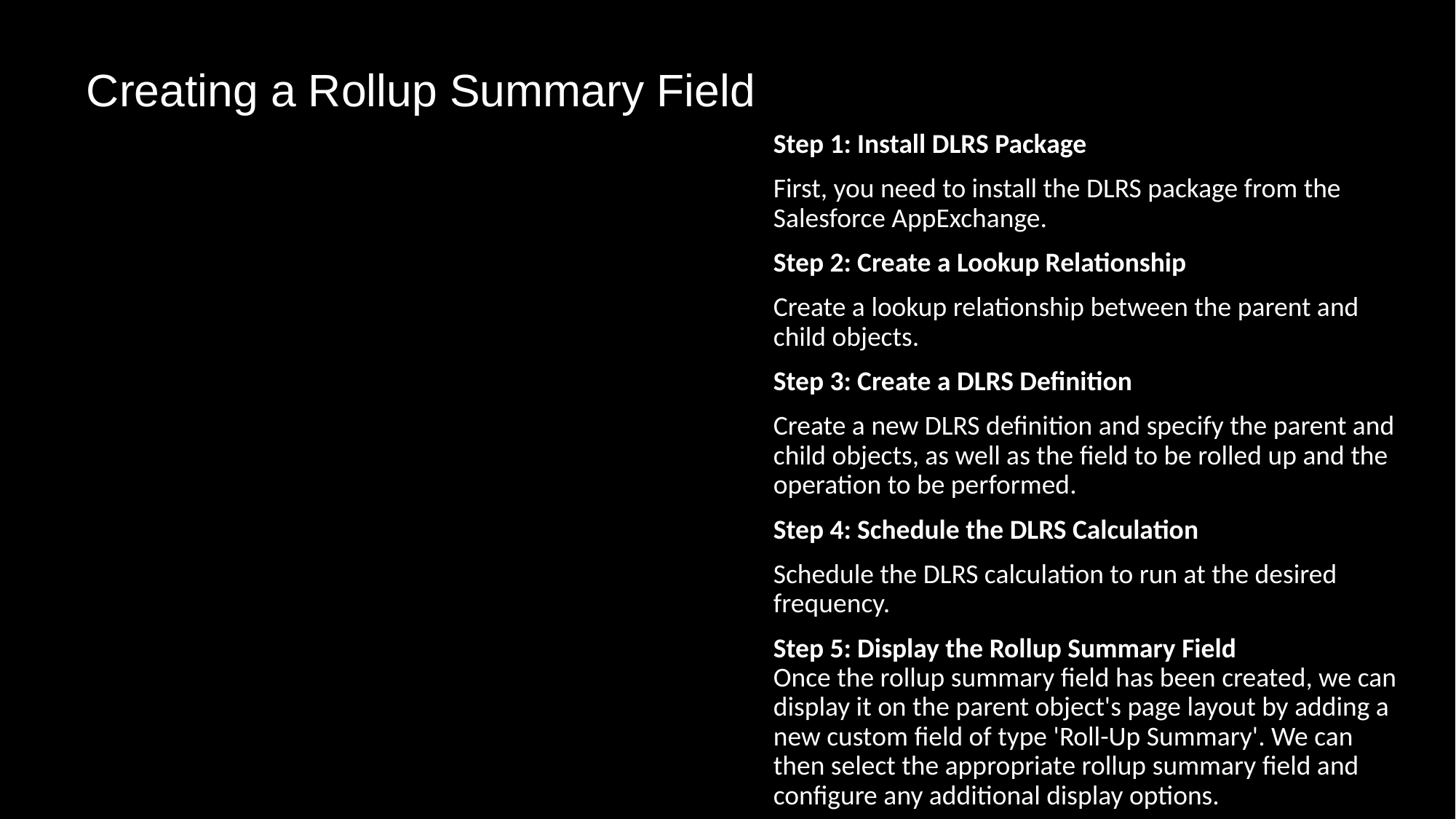

Creating a Rollup Summary Field
Step 1: Install DLRS Package
First, you need to install the DLRS package from the Salesforce AppExchange.
Step 2: Create a Lookup Relationship
Create a lookup relationship between the parent and child objects.
Step 3: Create a DLRS Definition
Create a new DLRS definition and specify the parent and child objects, as well as the field to be rolled up and the operation to be performed.
Step 4: Schedule the DLRS Calculation
Schedule the DLRS calculation to run at the desired frequency.
Step 5: Display the Rollup Summary Field
Once the rollup summary field has been created, we can display it on the parent object's page layout by adding a new custom field of type 'Roll-Up Summary'. We can then select the appropriate rollup summary field and configure any additional display options.